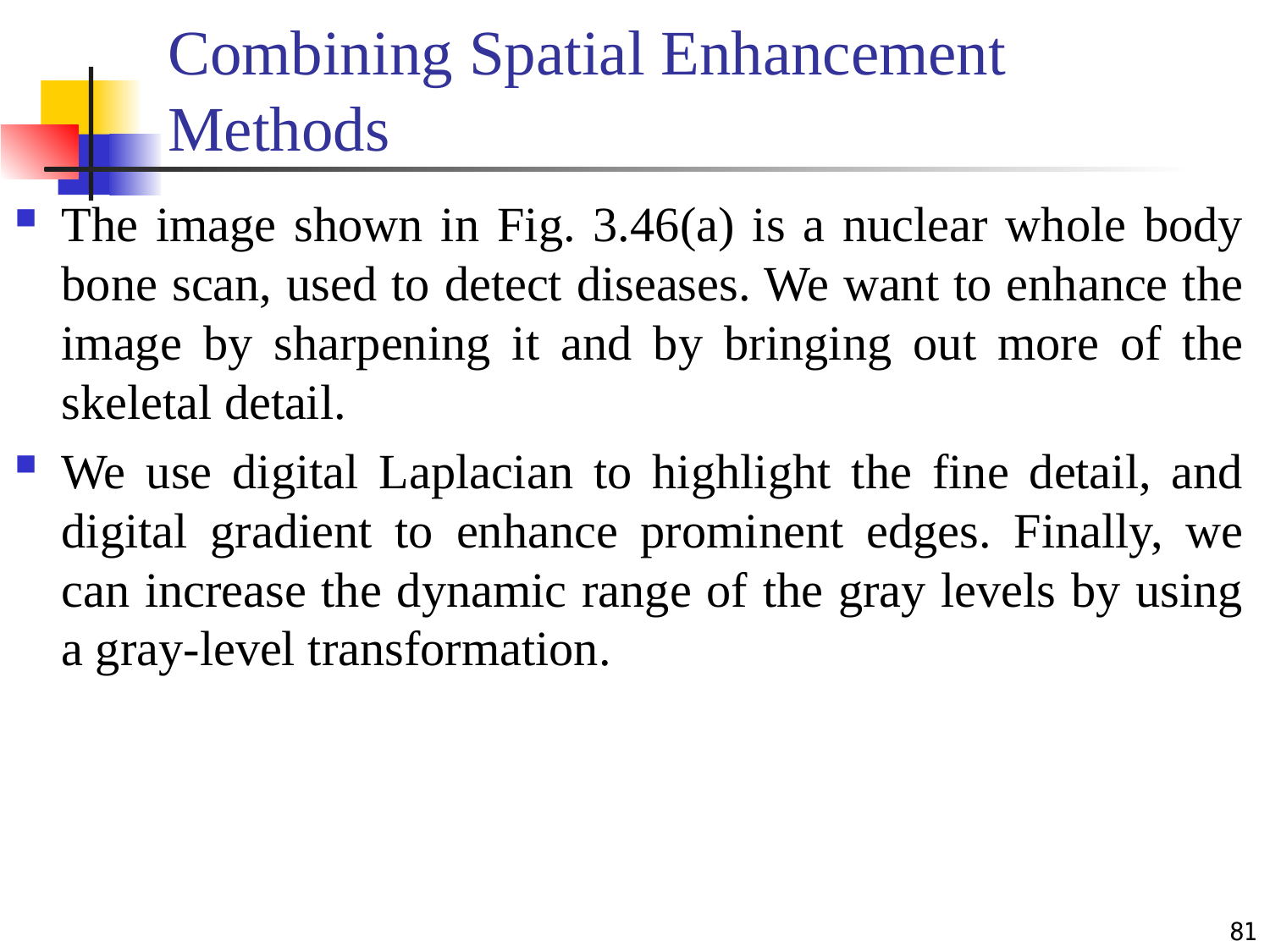

# Combining Spatial Enhancement Methods
The image shown in Fig. 3.46(a) is a nuclear whole body bone scan, used to detect diseases. We want to enhance the image by sharpening it and by bringing out more of the skeletal detail.
We use digital Laplacian to highlight the fine detail, and digital gradient to enhance prominent edges. Finally, we can increase the dynamic range of the gray levels by using a gray-level transformation.
81